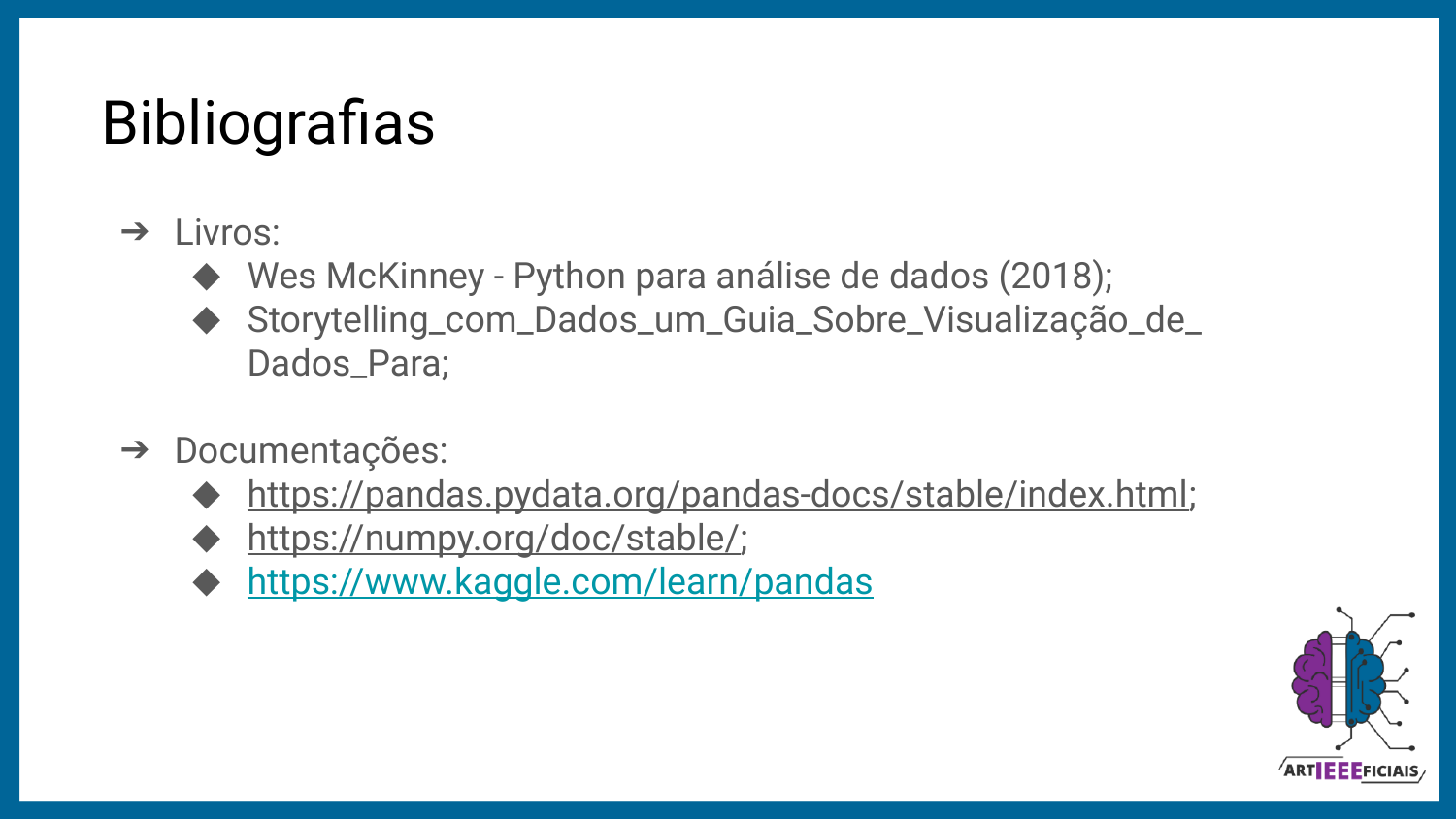

# Bibliografias
Livros:
Wes McKinney - Python para análise de dados (2018);
Storytelling_com_Dados_um_Guia_Sobre_Visualização_de_Dados_Para;

Documentações:
https://pandas.pydata.org/pandas-docs/stable/index.html;
https://numpy.org/doc/stable/;
https://www.kaggle.com/learn/pandas